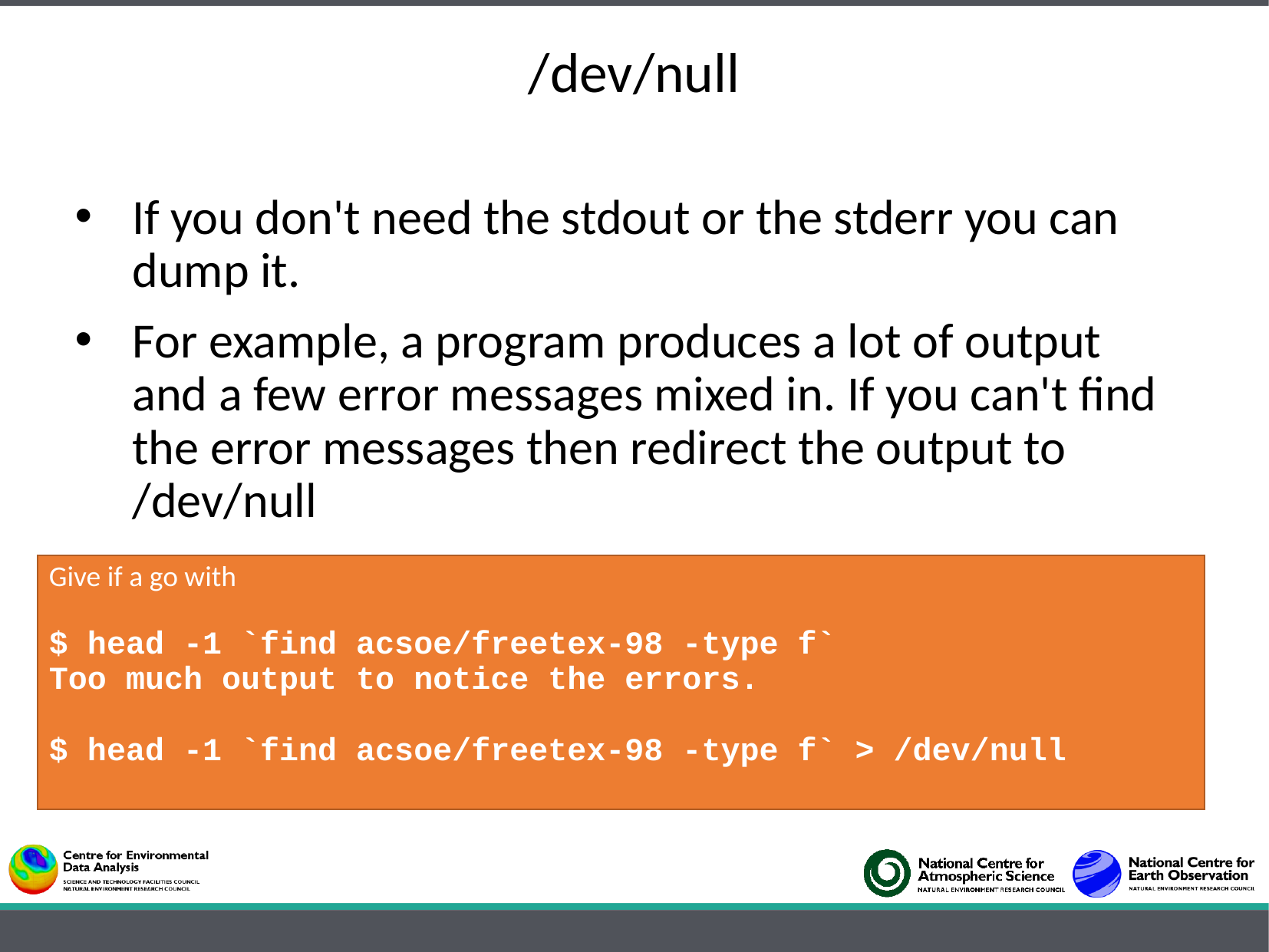

# /dev/null
If you don't need the stdout or the stderr you can dump it.
For example, a program produces a lot of output and a few error messages mixed in. If you can't find the error messages then redirect the output to /dev/null

Give if a go with

$ head -1 `find acsoe/freetex-98 -type f`
Too much output to notice the errors.

$ head -1 `find acsoe/freetex-98 -type f` > /dev/null